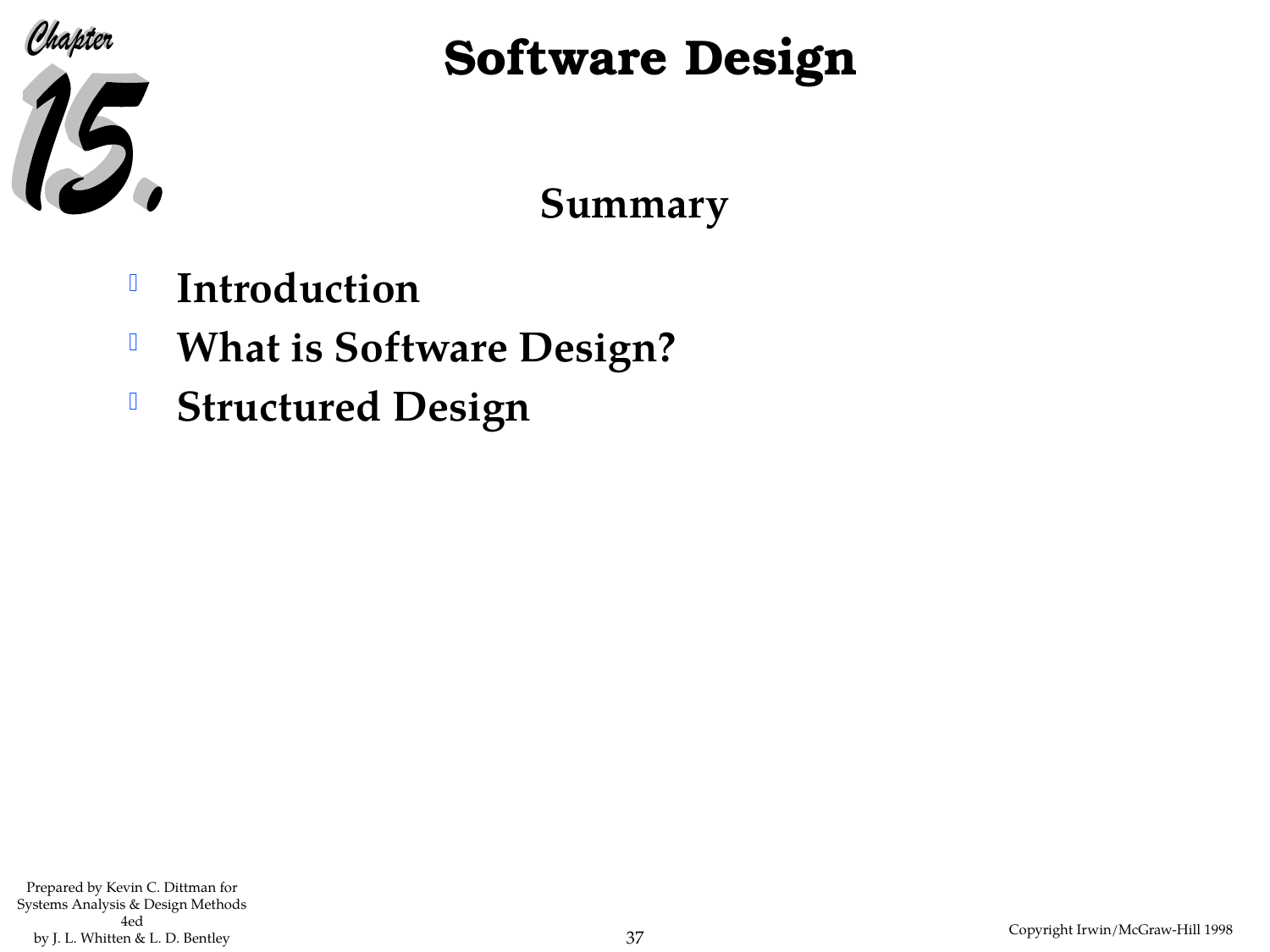

Summary
Introduction
What is Software Design?
Structured Design

Prepared by Kevin C. Dittman for
Systems Analysis & Design Methods 4ed
by J. L. Whitten & L. D. Bentley